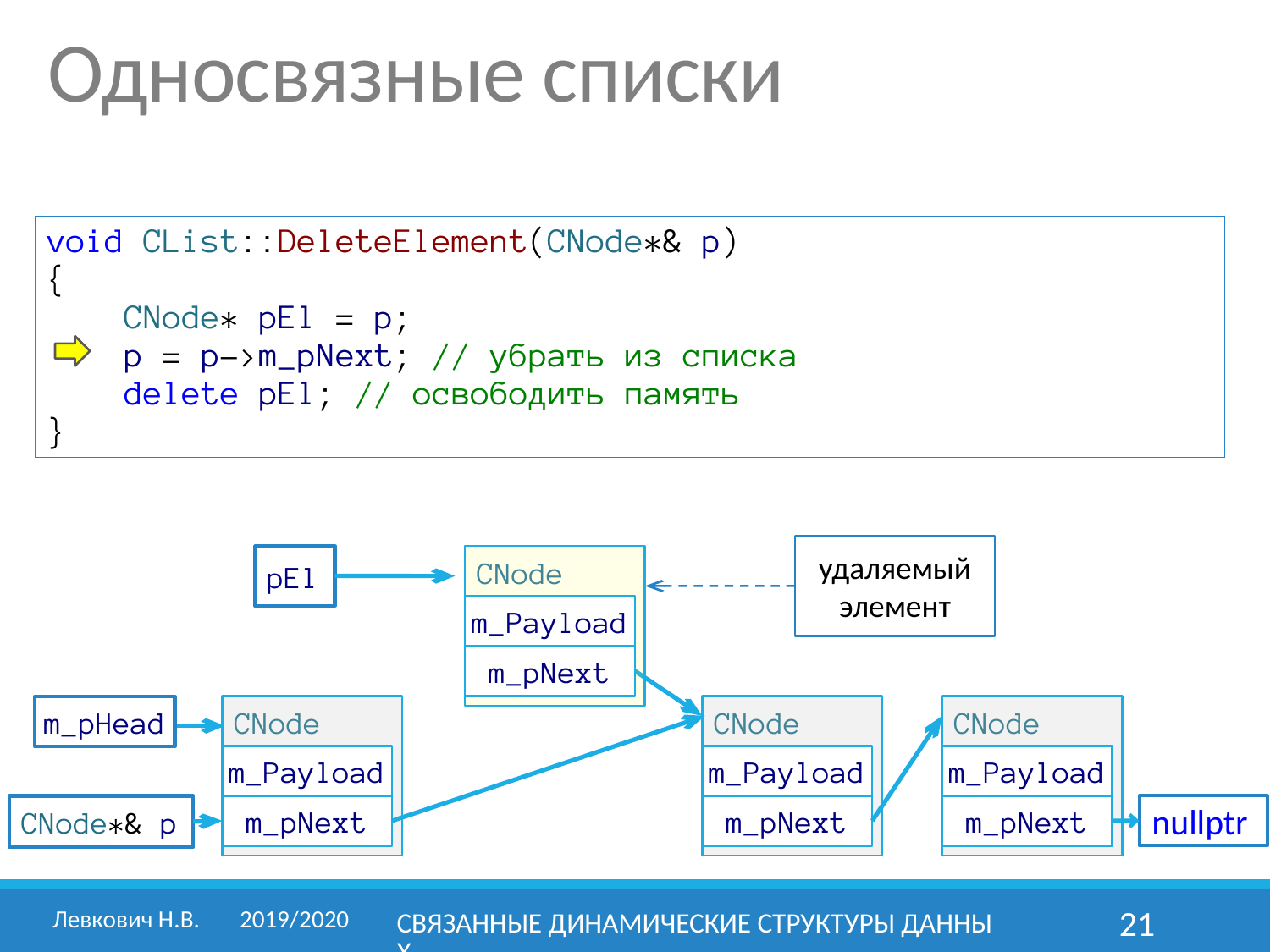

Односвязные списки
void CList::DeleteElement(CNode*& p)
{
    CNode* pEl = p;
    p = p->m_pNext; // убрать из списка
    delete pEl; // освободить память
}

удаляемый элемент
pEl
CNode
m_Payload
m_pNext
m_pHead
CNode
m_Payload
m_pNext
CNode
m_Payload
m_pNext
CNode
m_Payload
m_pNext
CNode*& p
nullptr
Левкович Н.В. 	2019/2020
Связанные динамические структуры данных
21